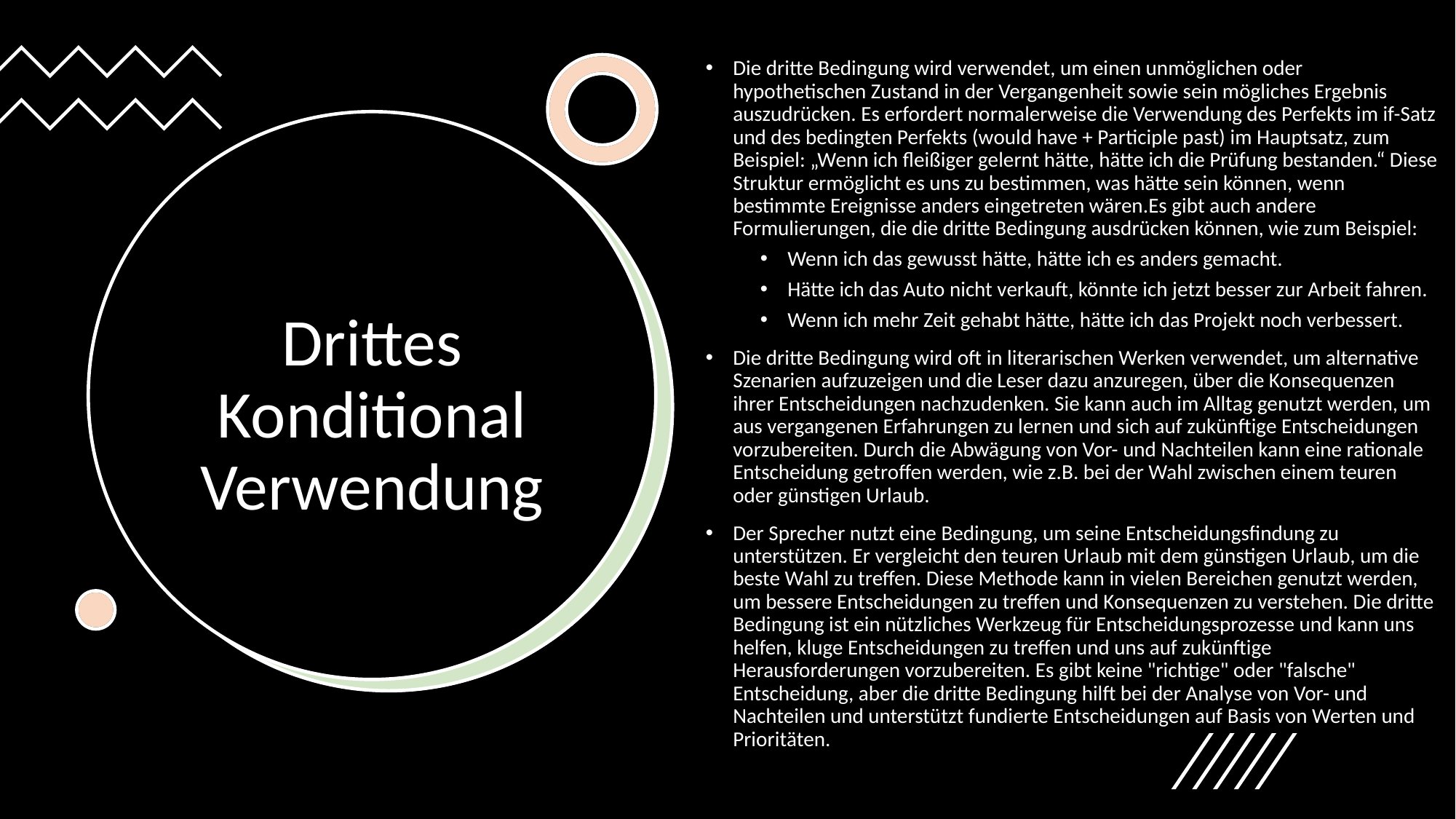

Die dritte Bedingung wird verwendet, um einen unmöglichen oder hypothetischen Zustand in der Vergangenheit sowie sein mögliches Ergebnis auszudrücken. Es erfordert normalerweise die Verwendung des Perfekts im if-Satz und des bedingten Perfekts (would have + Participle past) im Hauptsatz, zum Beispiel: „Wenn ich fleißiger gelernt hätte, hätte ich die Prüfung bestanden.“ Diese Struktur ermöglicht es uns zu bestimmen, was hätte sein können, wenn bestimmte Ereignisse anders eingetreten wären.Es gibt auch andere Formulierungen, die die dritte Bedingung ausdrücken können, wie zum Beispiel:
Wenn ich das gewusst hätte, hätte ich es anders gemacht.
Hätte ich das Auto nicht verkauft, könnte ich jetzt besser zur Arbeit fahren.
Wenn ich mehr Zeit gehabt hätte, hätte ich das Projekt noch verbessert.
Die dritte Bedingung wird oft in literarischen Werken verwendet, um alternative Szenarien aufzuzeigen und die Leser dazu anzuregen, über die Konsequenzen ihrer Entscheidungen nachzudenken. Sie kann auch im Alltag genutzt werden, um aus vergangenen Erfahrungen zu lernen und sich auf zukünftige Entscheidungen vorzubereiten. Durch die Abwägung von Vor- und Nachteilen kann eine rationale Entscheidung getroffen werden, wie z.B. bei der Wahl zwischen einem teuren oder günstigen Urlaub.
Der Sprecher nutzt eine Bedingung, um seine Entscheidungsfindung zu unterstützen. Er vergleicht den teuren Urlaub mit dem günstigen Urlaub, um die beste Wahl zu treffen. Diese Methode kann in vielen Bereichen genutzt werden, um bessere Entscheidungen zu treffen und Konsequenzen zu verstehen. Die dritte Bedingung ist ein nützliches Werkzeug für Entscheidungsprozesse und kann uns helfen, kluge Entscheidungen zu treffen und uns auf zukünftige Herausforderungen vorzubereiten. Es gibt keine "richtige" oder "falsche" Entscheidung, aber die dritte Bedingung hilft bei der Analyse von Vor- und Nachteilen und unterstützt fundierte Entscheidungen auf Basis von Werten und Prioritäten.

# Drittes Konditional Verwendung